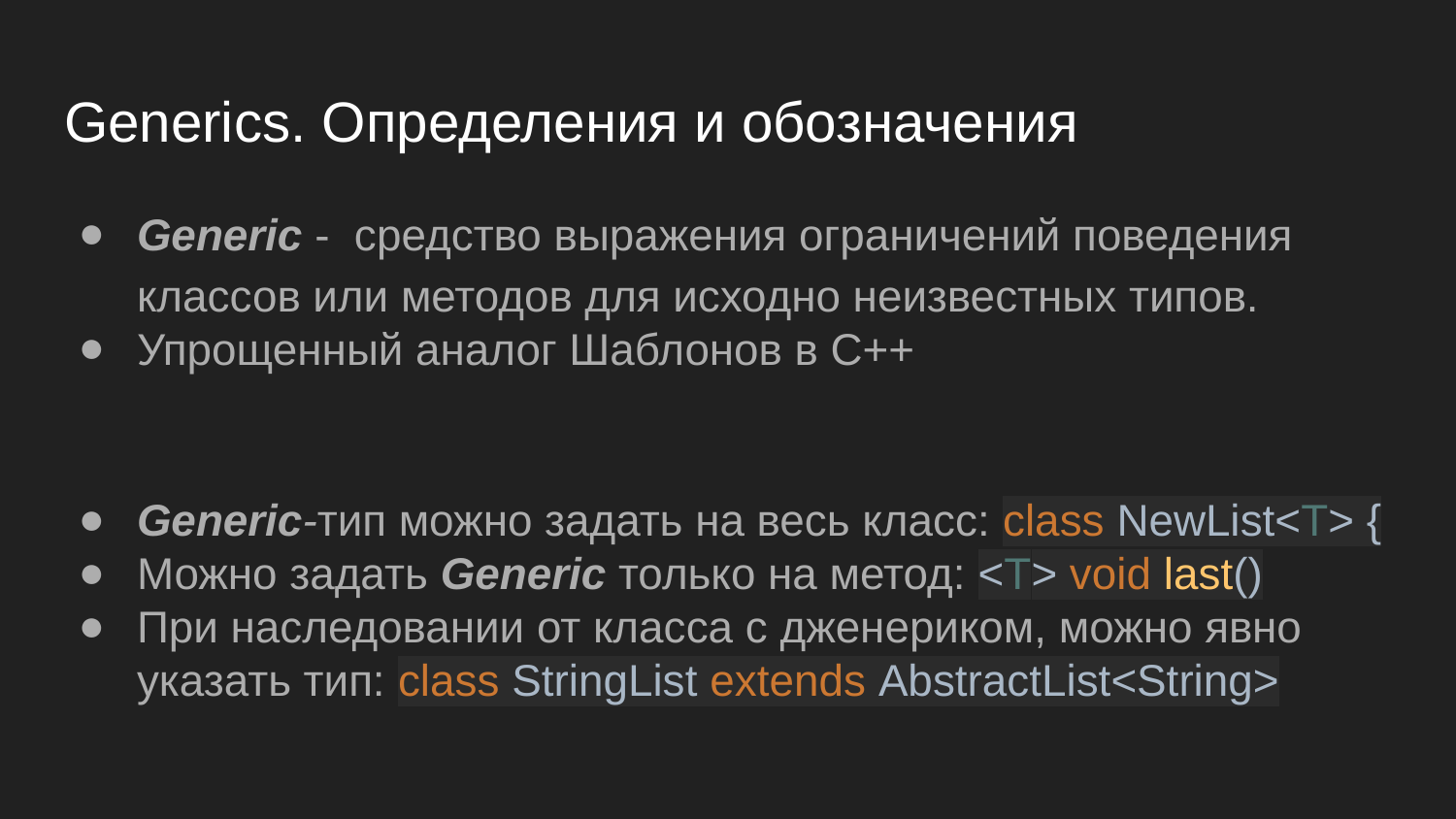

# Generics. Определения и обозначения
Generic -  средство выражения ограничений поведения классов или методов для исходно неизвестных типов.
Упрощенный аналог Шаблонов в С++

Generic-тип можно задать на весь класс: class NewList<T> {
Можно задать Generic только на метод: <T> void last()
При наследовании от класса с дженериком, можно явно указать тип: class StringList extends AbstractList<String>